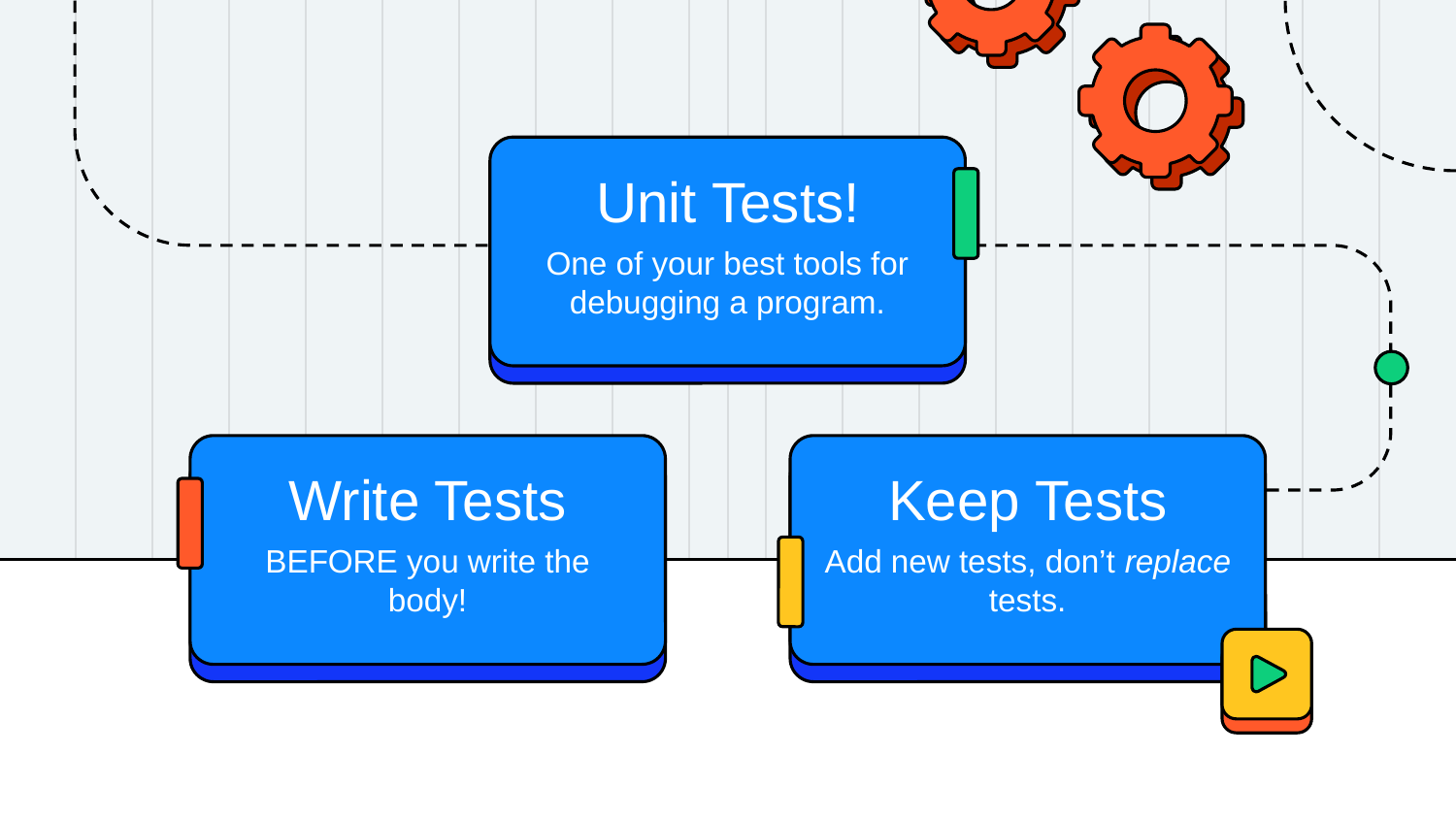

Unit Tests!
One of your best tools for debugging a program.
Write Tests
# Keep Tests
BEFORE you write the body!
Add new tests, don’t replace tests.